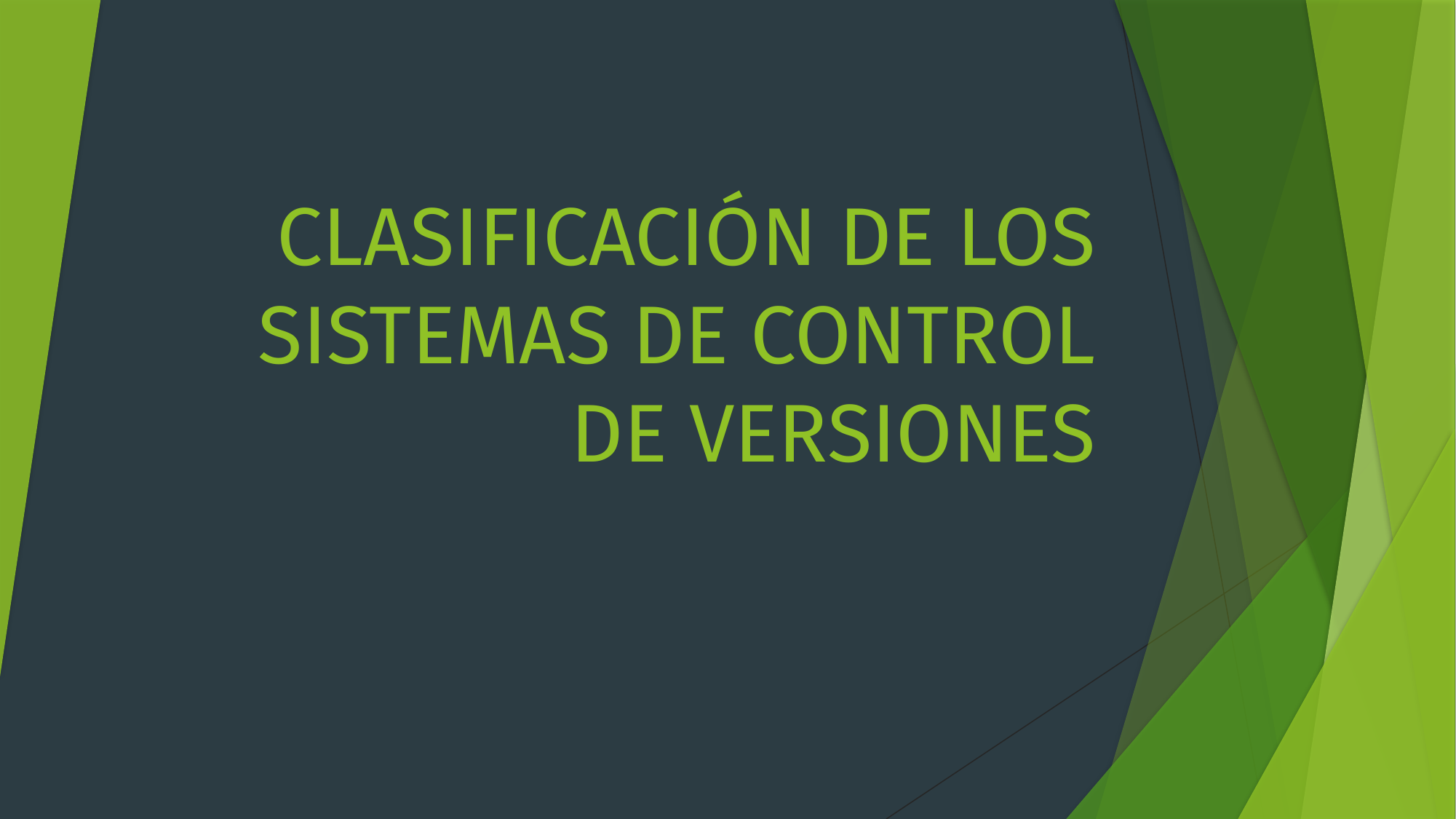

# CLASIFICACIÓN DE LOS SISTEMAS DE CONTROL DE VERSIONES